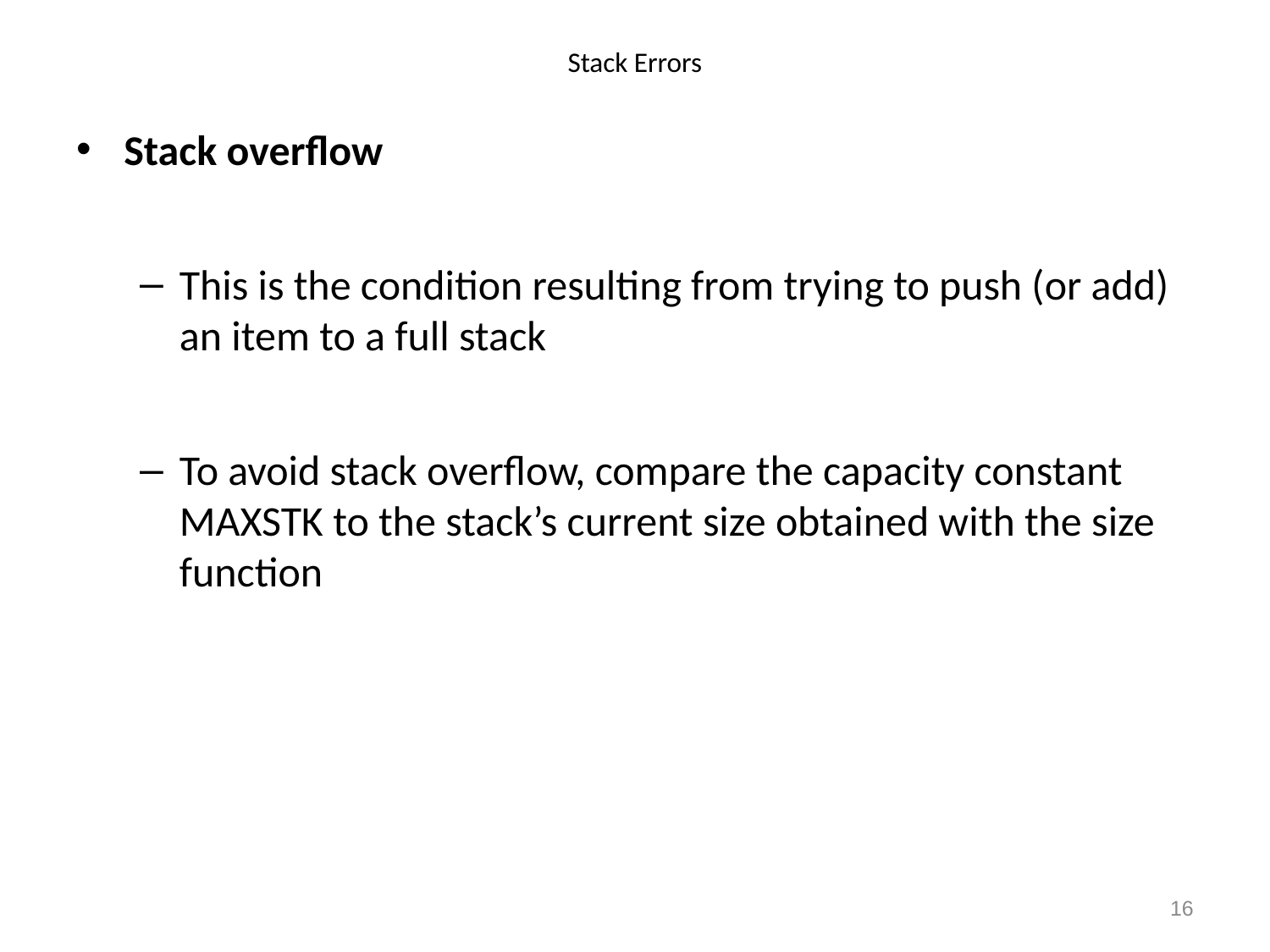

# Stack Errors
Stack overflow

This is the condition resulting from trying to push (or add) an item to a full stack

To avoid stack overflow, compare the capacity constant MAXSTK to the stack’s current size obtained with the size function
16